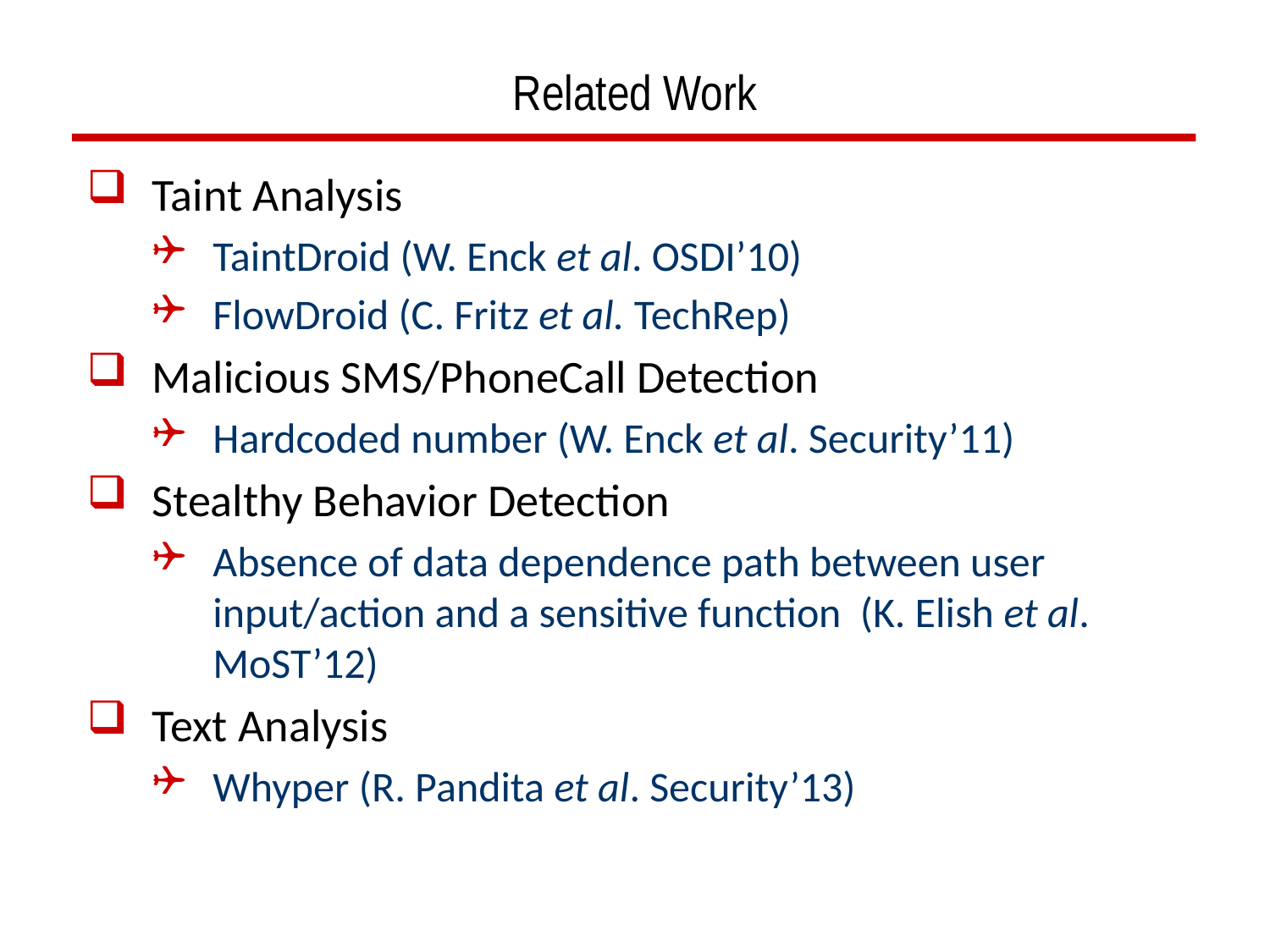

# Related Work
Taint Analysis
TaintDroid (W. Enck et al. OSDI’10)
FlowDroid (C. Fritz et al. TechRep)
Malicious SMS/PhoneCall Detection
Hardcoded number (W. Enck et al. Security’11)
Stealthy Behavior Detection
Absence of data dependence path between user input/action and a sensitive function  (K. Elish et al. MoST’12)
Text Analysis
Whyper (R. Pandita et al. Security’13)